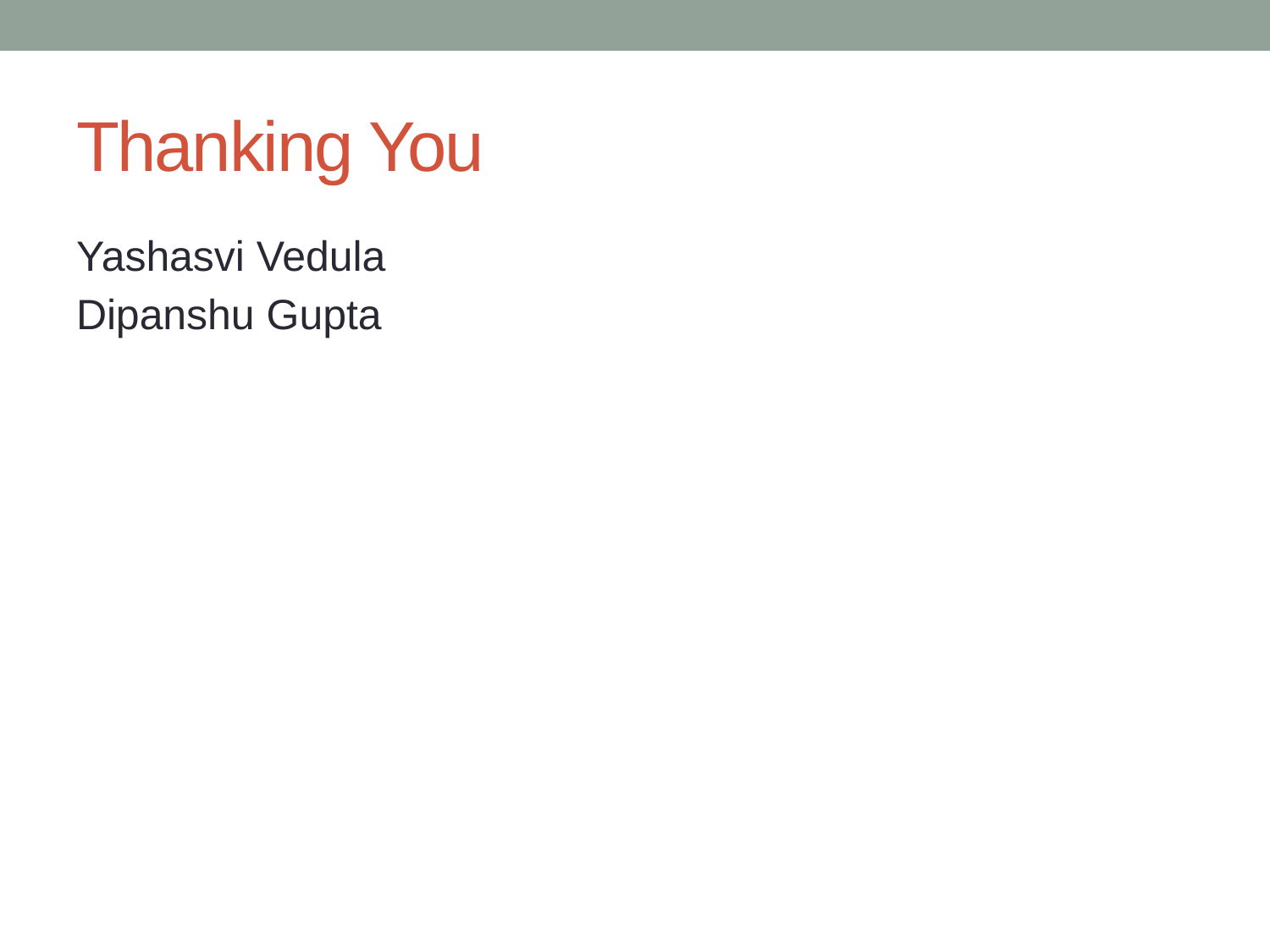

# Thanking You
Yashasvi Vedula
Dipanshu Gupta